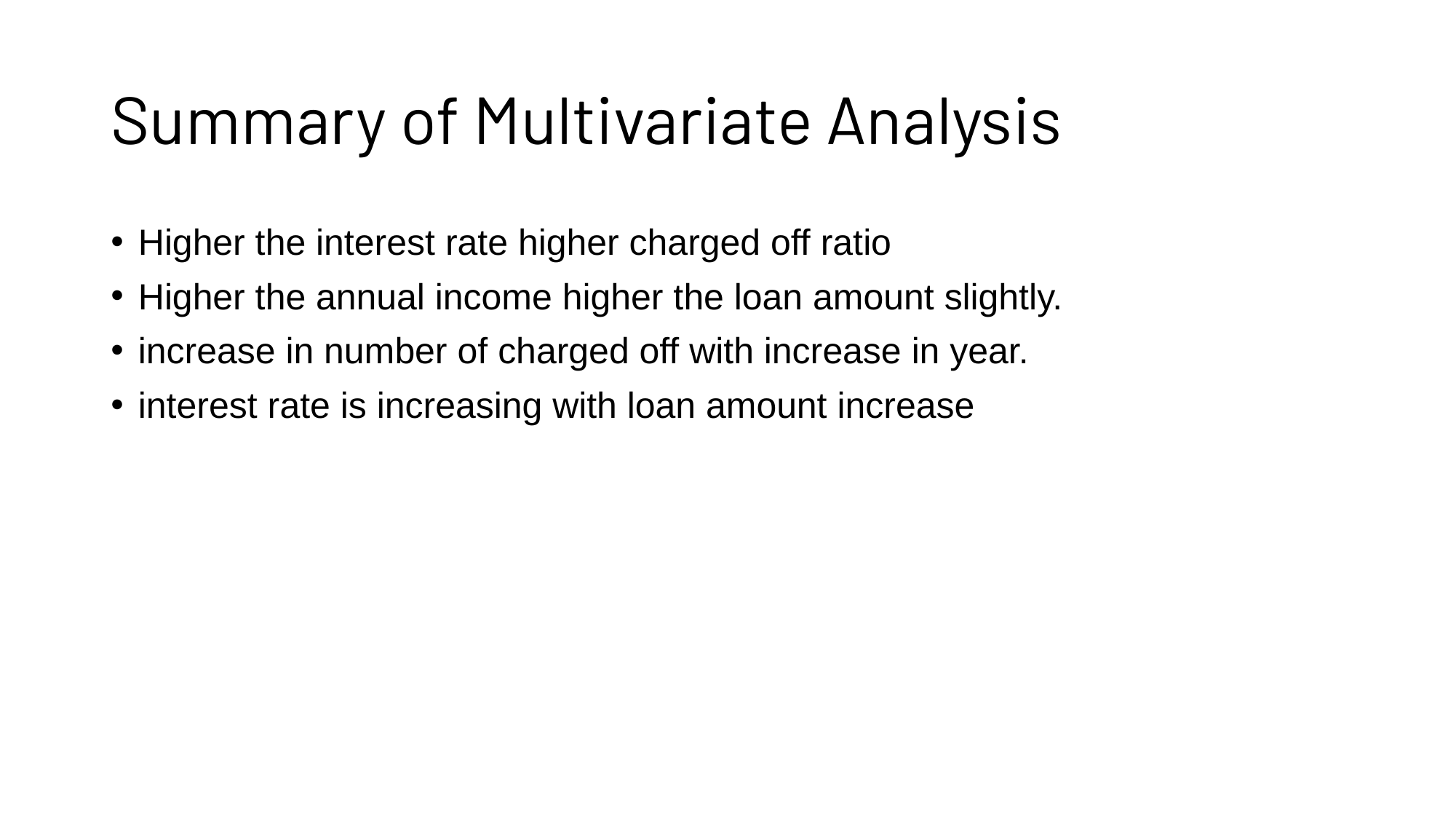

# Summary of Multivariate Analysis
Higher the interest rate higher charged off ratio
Higher the annual income higher the loan amount slightly.
increase in number of charged off with increase in year.
interest rate is increasing with loan amount increase